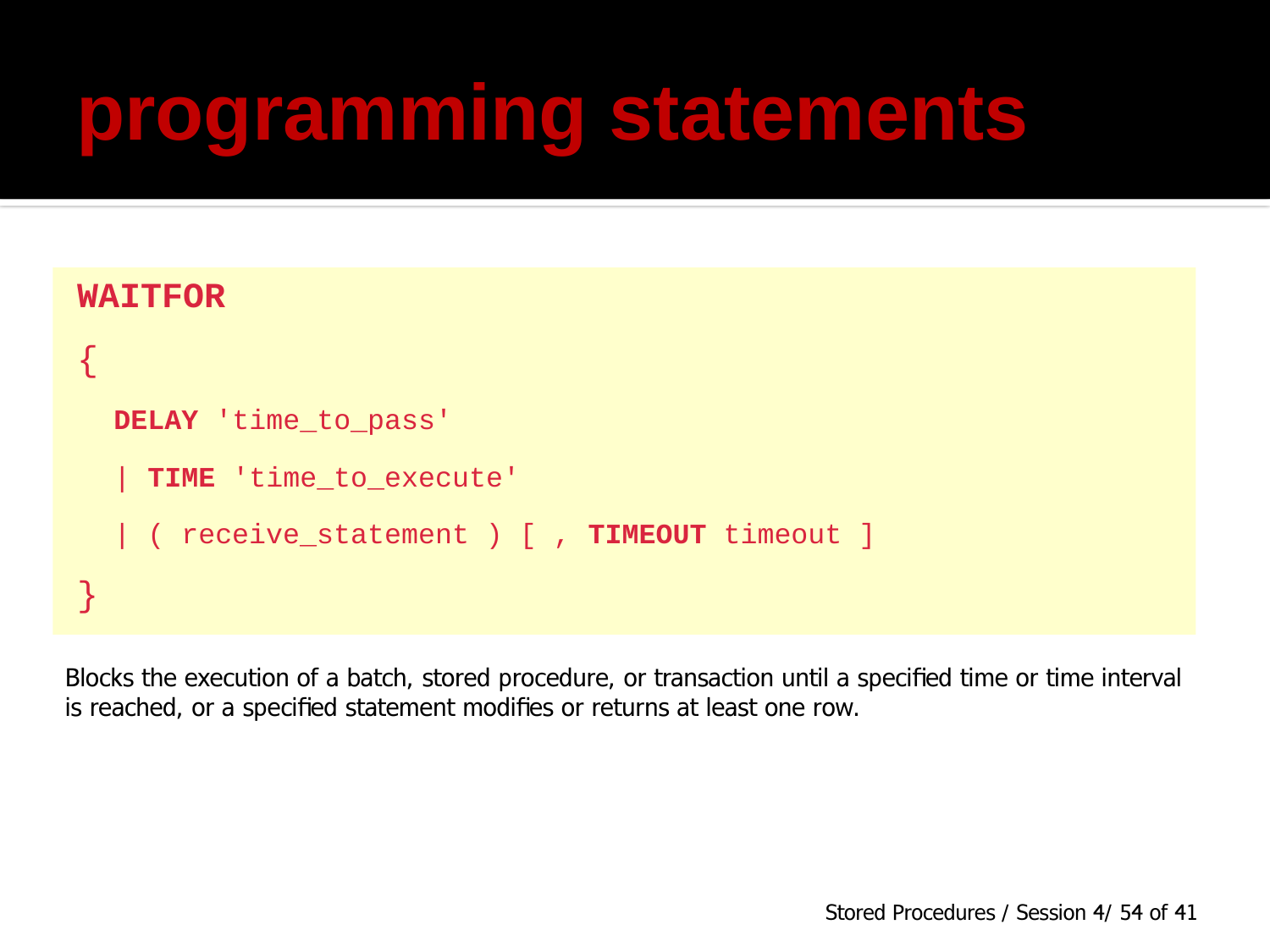

# programming statements
WAITFOR
{
DELAY 'time_to_pass'
| TIME 'time_to_execute'
| ( receive_statement ) [ , TIMEOUT timeout ]
}
Blocks the execution of a batch, stored procedure, or transaction until a specified time or time interval is reached, or a specified statement modifies or returns at least one row.